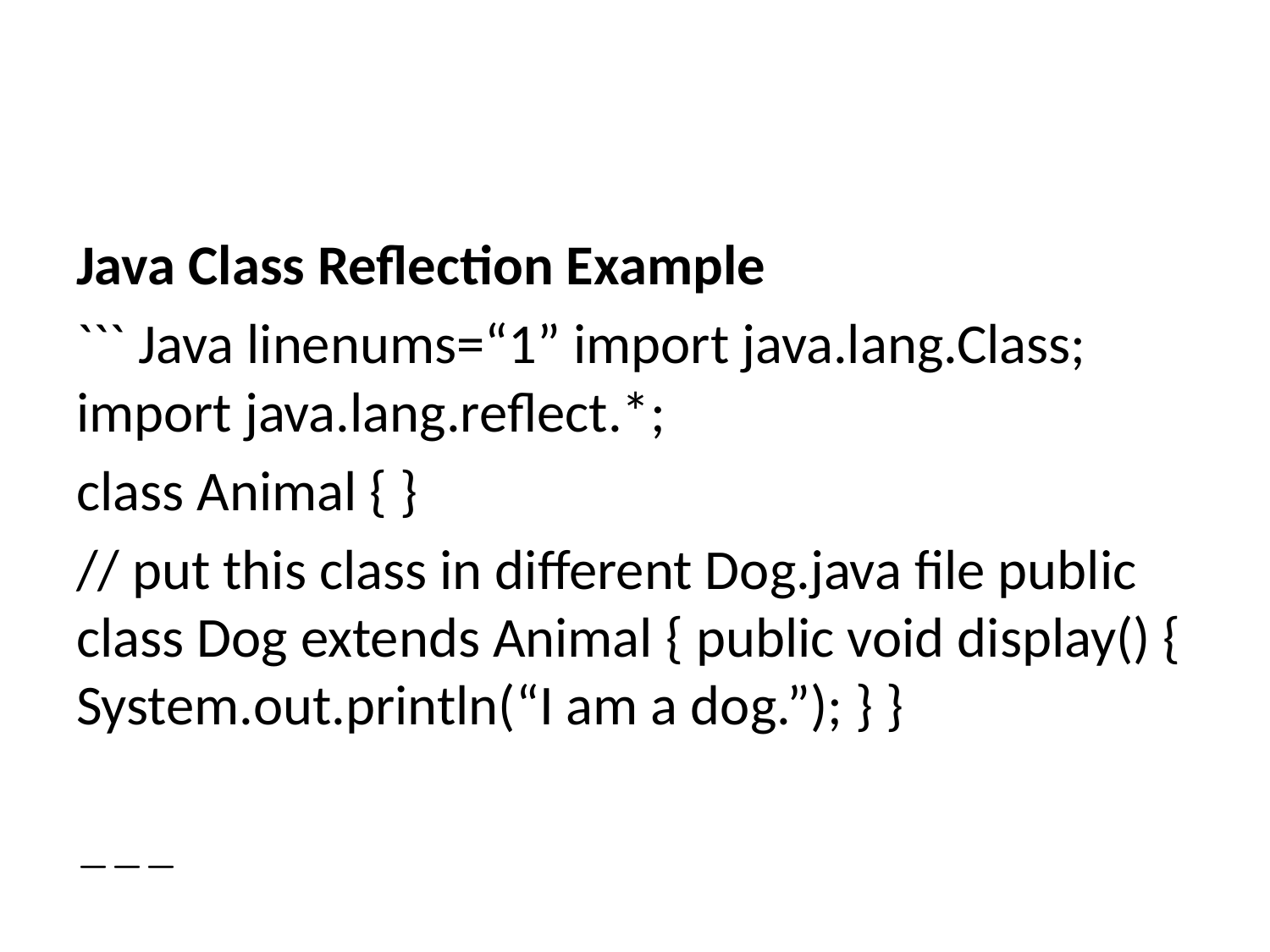

Java Class Reflection Example
``` Java linenums=“1” import java.lang.Class; import java.lang.reflect.*;
class Animal { }
// put this class in different Dog.java file public class Dog extends Animal { public void display() { System.out.println(“I am a dog.”); } }

---

### Java Class Reflection Example

``` Java linenums="1"
// put this in Main.java file
class Main {
  public static void main(String[] args) {
    try {
      // create an object of Dog
      Dog d1 = new Dog();
      // create an object of Class
      // using getClass()
      Class obj = d1.getClass();
      // get name of the class
      String name = obj.getName();
      System.out.println("Name: " + name);
      // get the access modifier of the class
      int modifier = obj.getModifiers();
      // convert the access modifier to string
      String mod = Modifier.toString(modifier);
      System.out.println("Modifier: " + mod);
      // get the superclass of Dog
      Class superClass = obj.getSuperclass();
      System.out.println("Superclass: " + superClass.getName());
    }catch (Exception e) { e.printStackTrace();}
  }
}